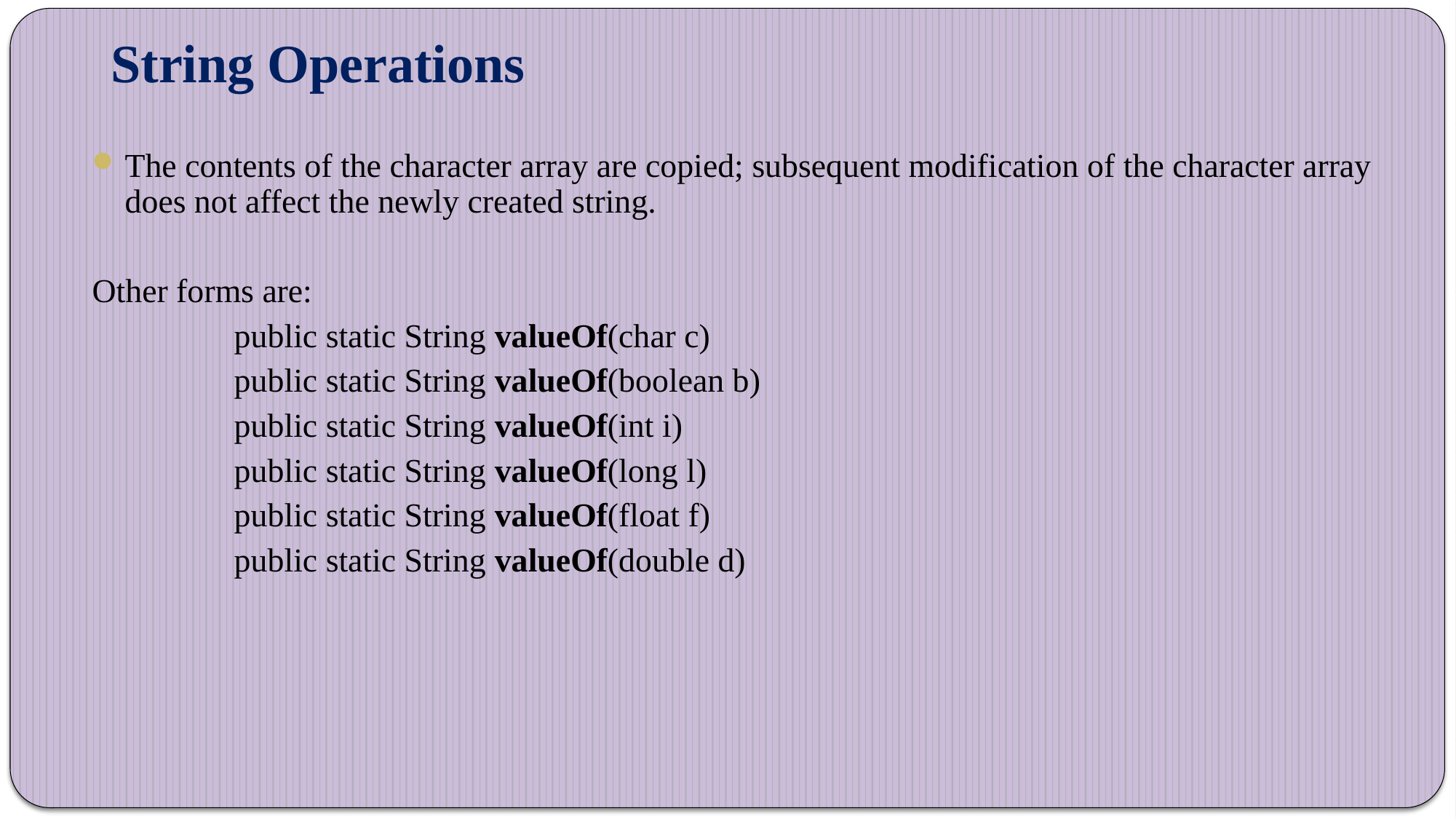

# String Operations
The contents of the character array are copied; subsequent modification of the character array does not affect the newly created string.

Other forms are:
		public static String valueOf(char c)
		public static String valueOf(boolean b)
		public static String valueOf(int i)
		public static String valueOf(long l)
		public static String valueOf(float f)
		public static String valueOf(double d)